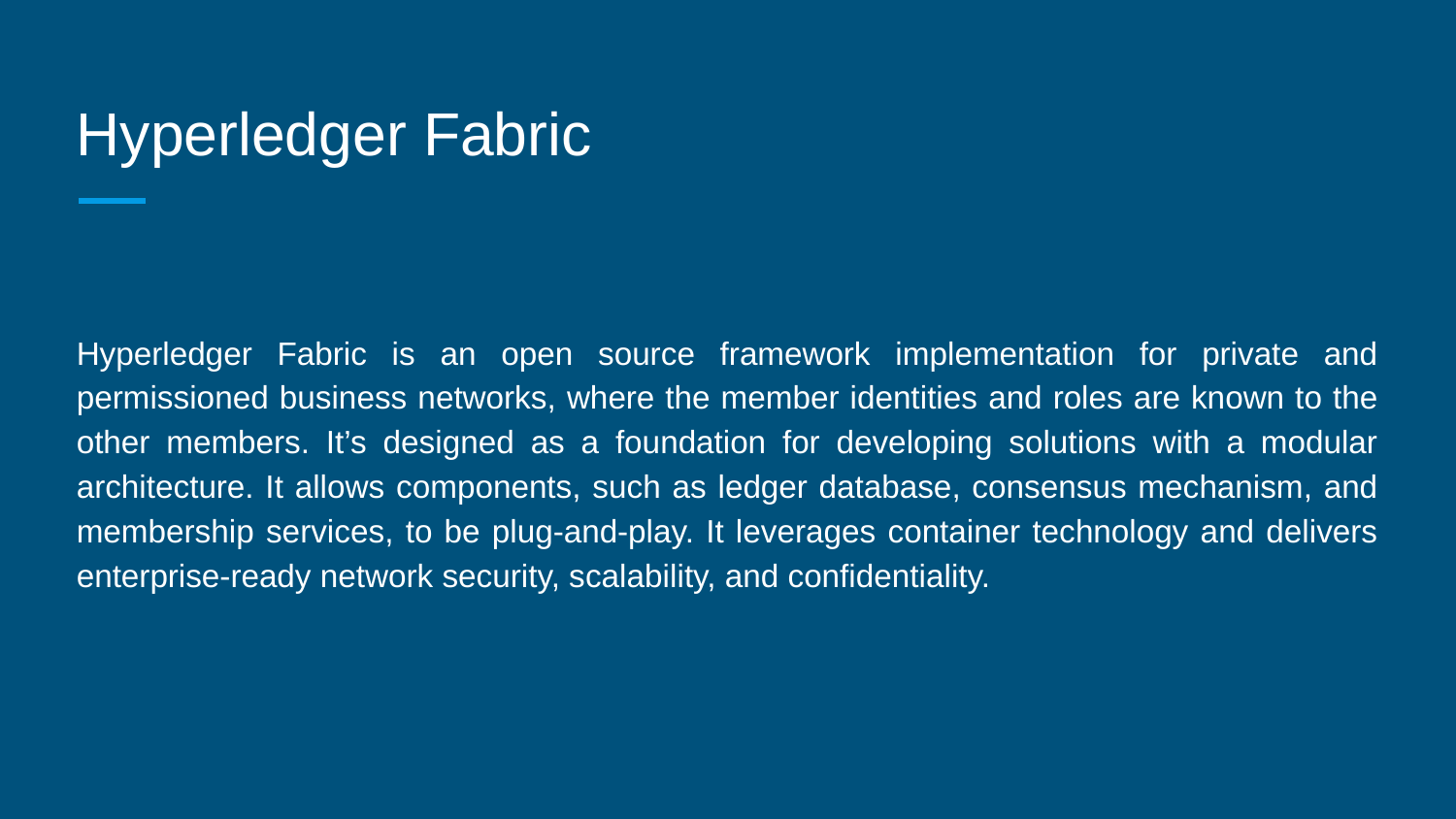

# Hyperledger Fabric

Hyperledger Fabric is an open source framework implementation for private and permissioned business networks, where the member identities and roles are known to the other members. It’s designed as a foundation for developing solutions with a modular architecture. It allows components, such as ledger database, consensus mechanism, and membership services, to be plug-and-play. It leverages container technology and delivers enterprise-ready network security, scalability, and confidentiality.